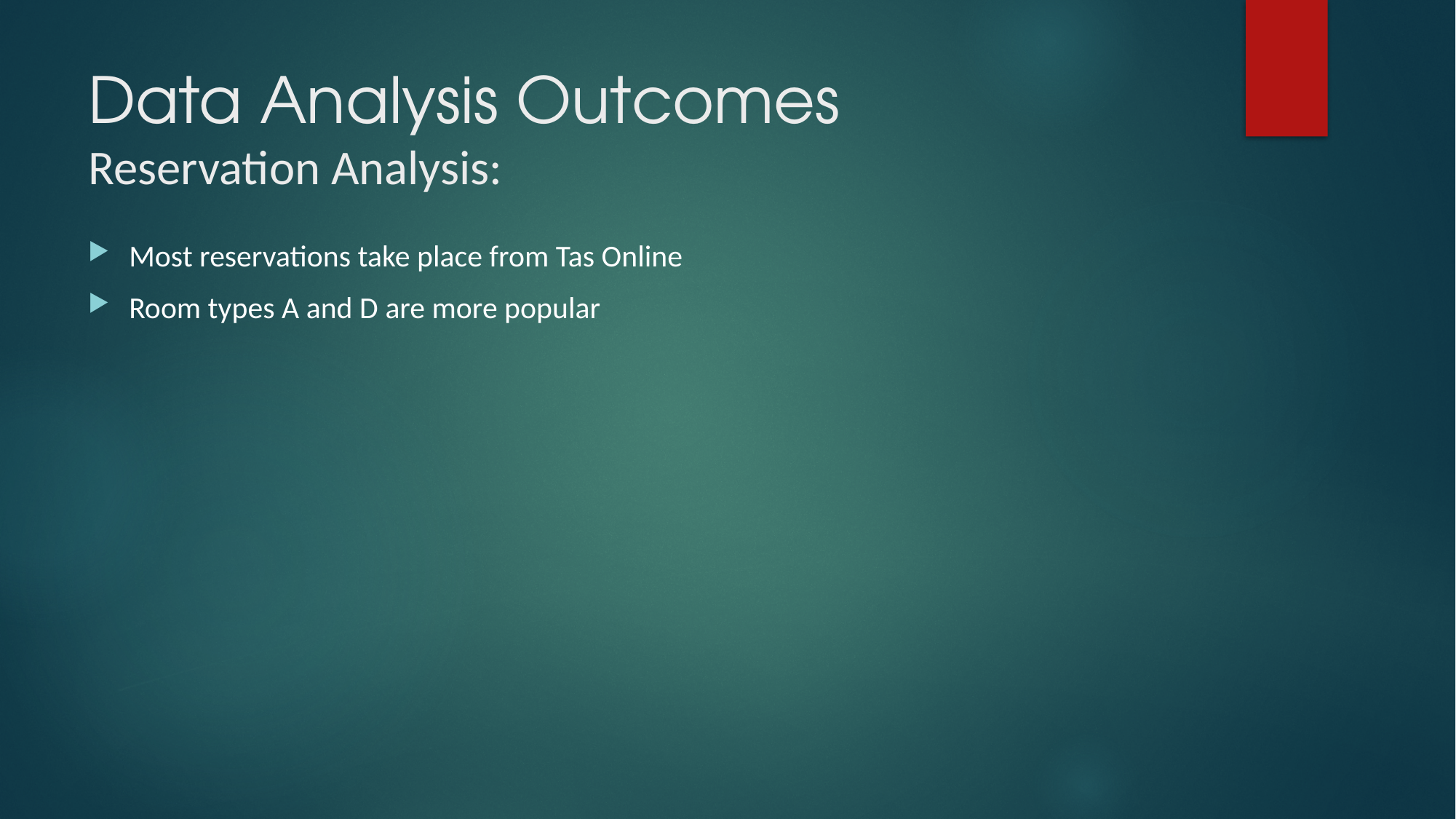

# Data Analysis Outcomes Reservation Analysis:
Most reservations take place from Tas Online
Room types A and D are more popular